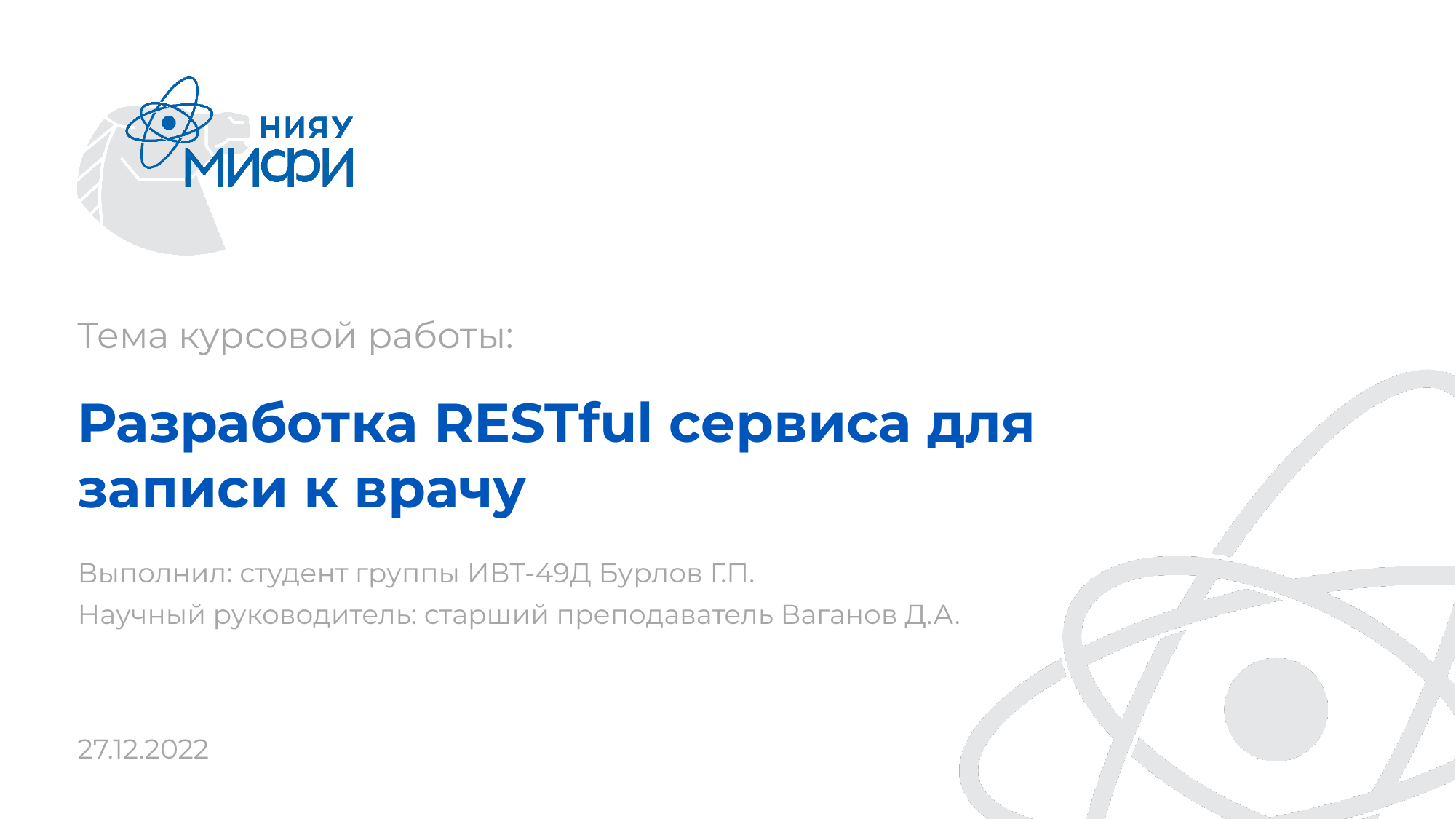

Тема курсовой работы:
Разработка RESTful сервиса для записи к врачу
Выполнил: студент группы ИВТ-49Д Бурлов Г.П.
Научный руководитель: старший преподаватель Ваганов Д.А.
27.12.2022